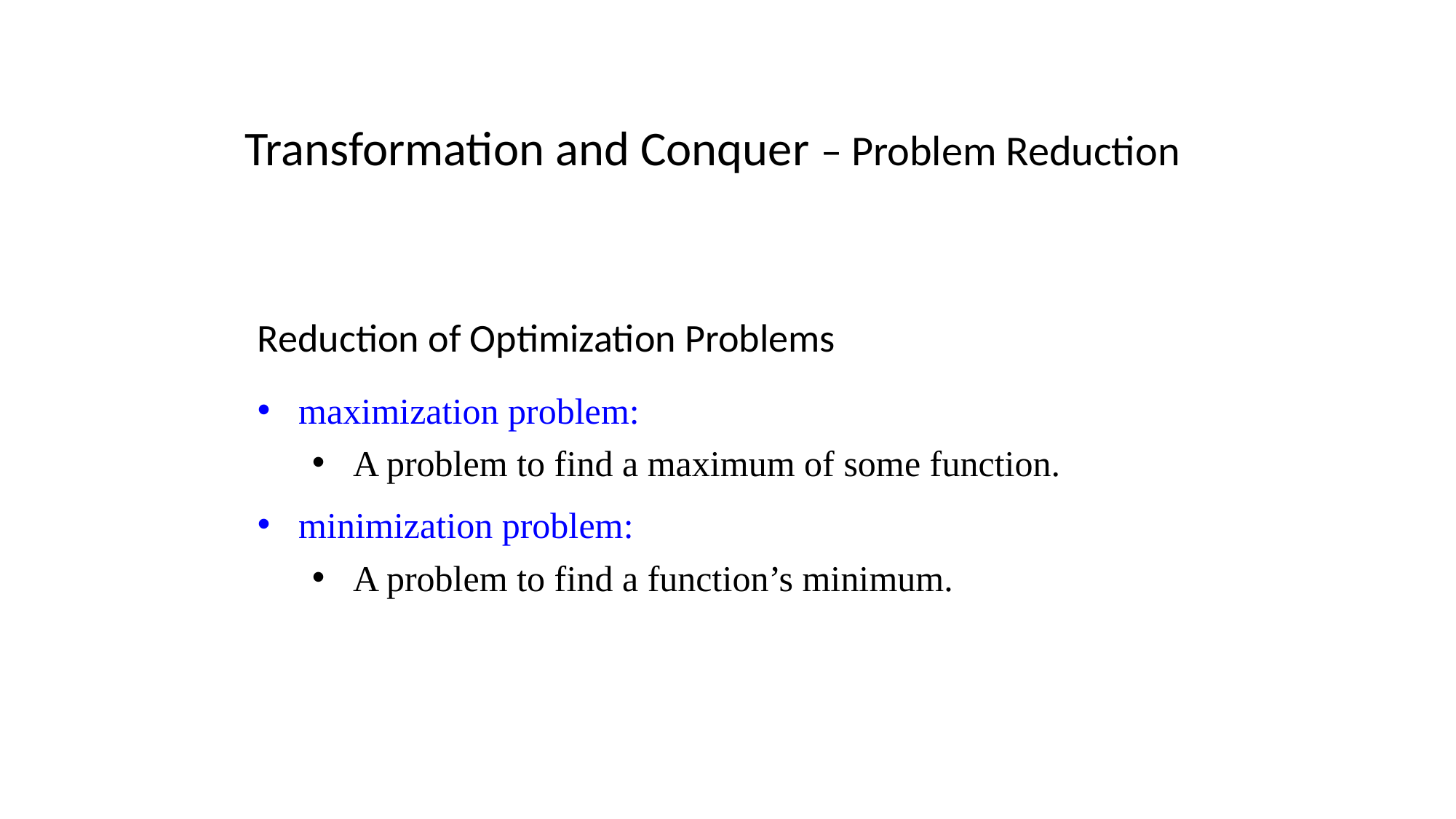

Transformation and Conquer – Problem Reduction
Reduction of Optimization Problems
maximization problem:
A problem to find a maximum of some function.
minimization problem:
A problem to find a function’s minimum.